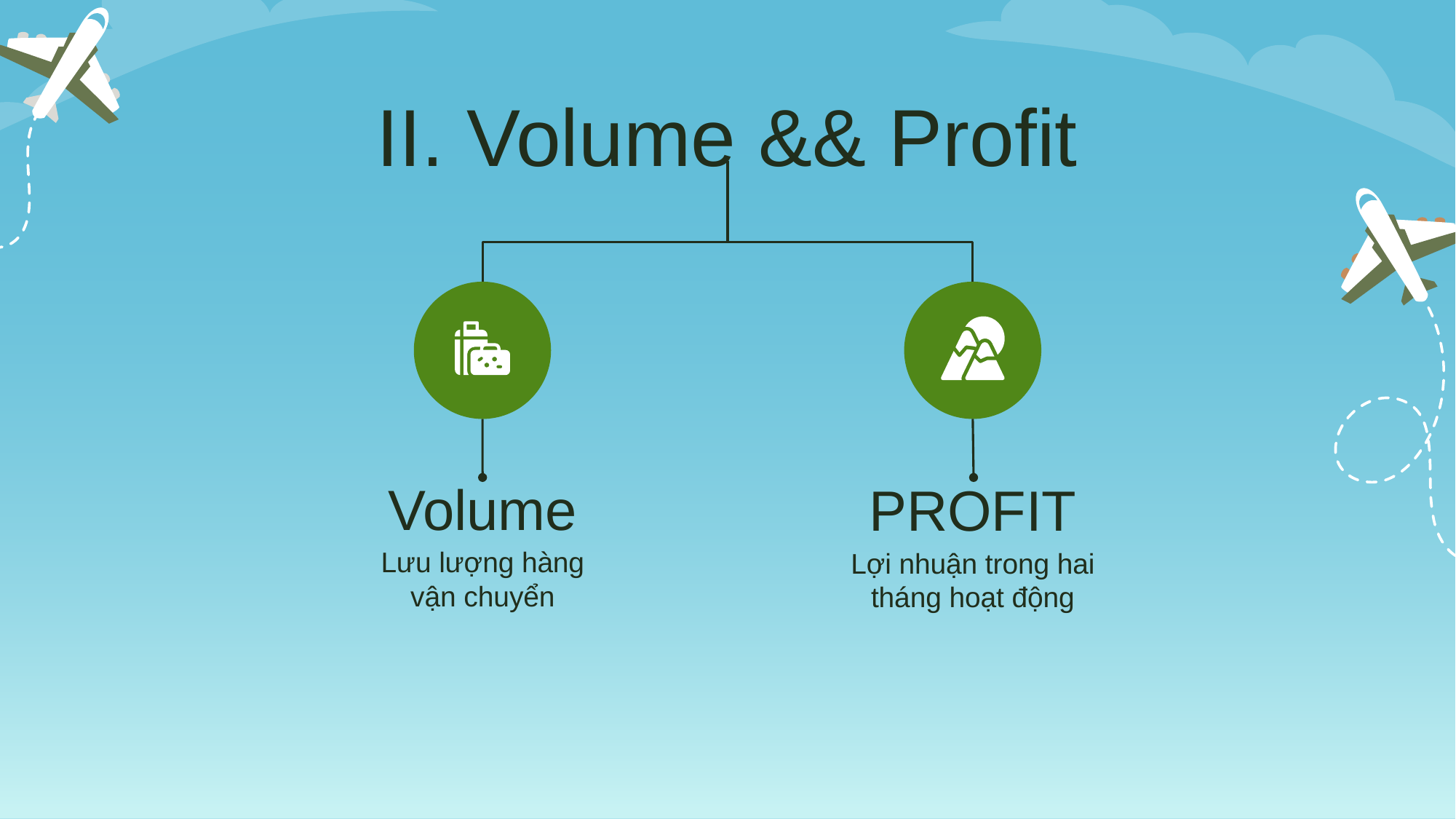

# II. Volume && Profit

Volume
Lưu lượng hàng vận chuyển
PROFIT
Lợi nhuận trong hai tháng hoạt động